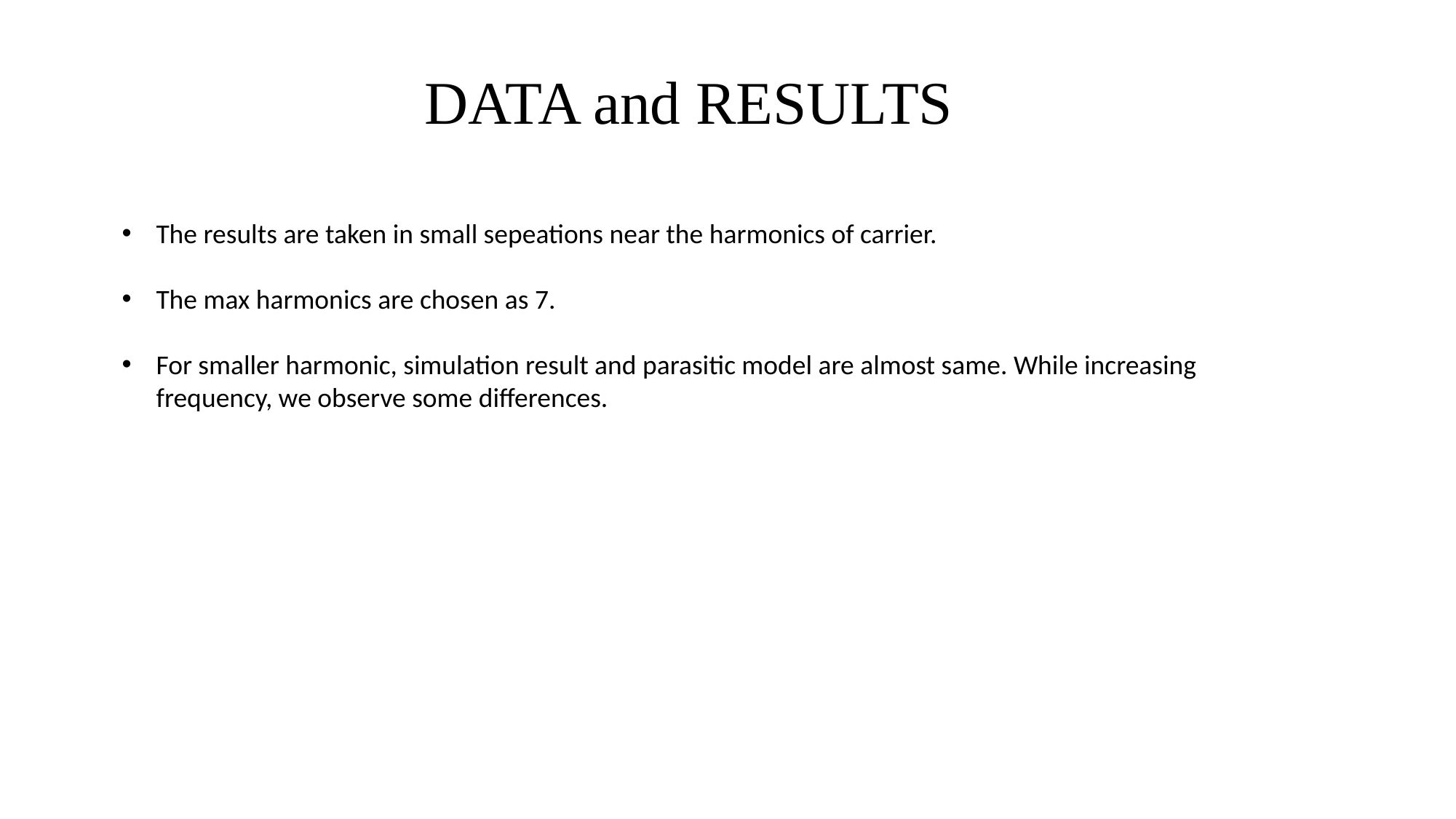

DATA and RESULTS
The results are taken in small sepeations near the harmonics of carrier.

The max harmonics are chosen as 7.

For smaller harmonic, simulation result and parasitic model are almost same. While increasing frequency, we observe some differences.